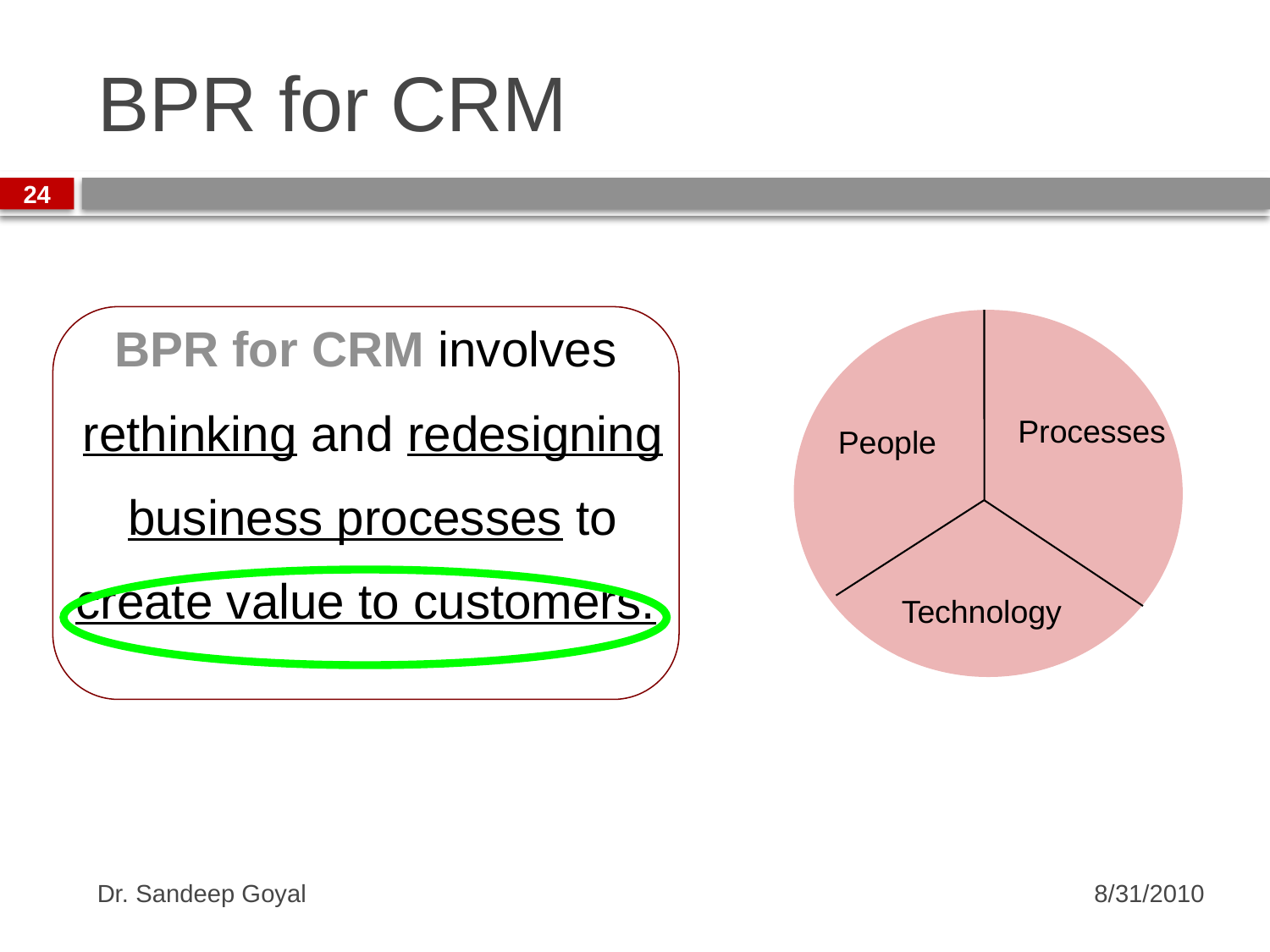

# BPR for CRM
24
BPR for CRM involves
 rethinking and redesigning
 business processes to
create value to customers.

Processes
People

Technology
Dr. Sandeep Goyal
8/31/2010